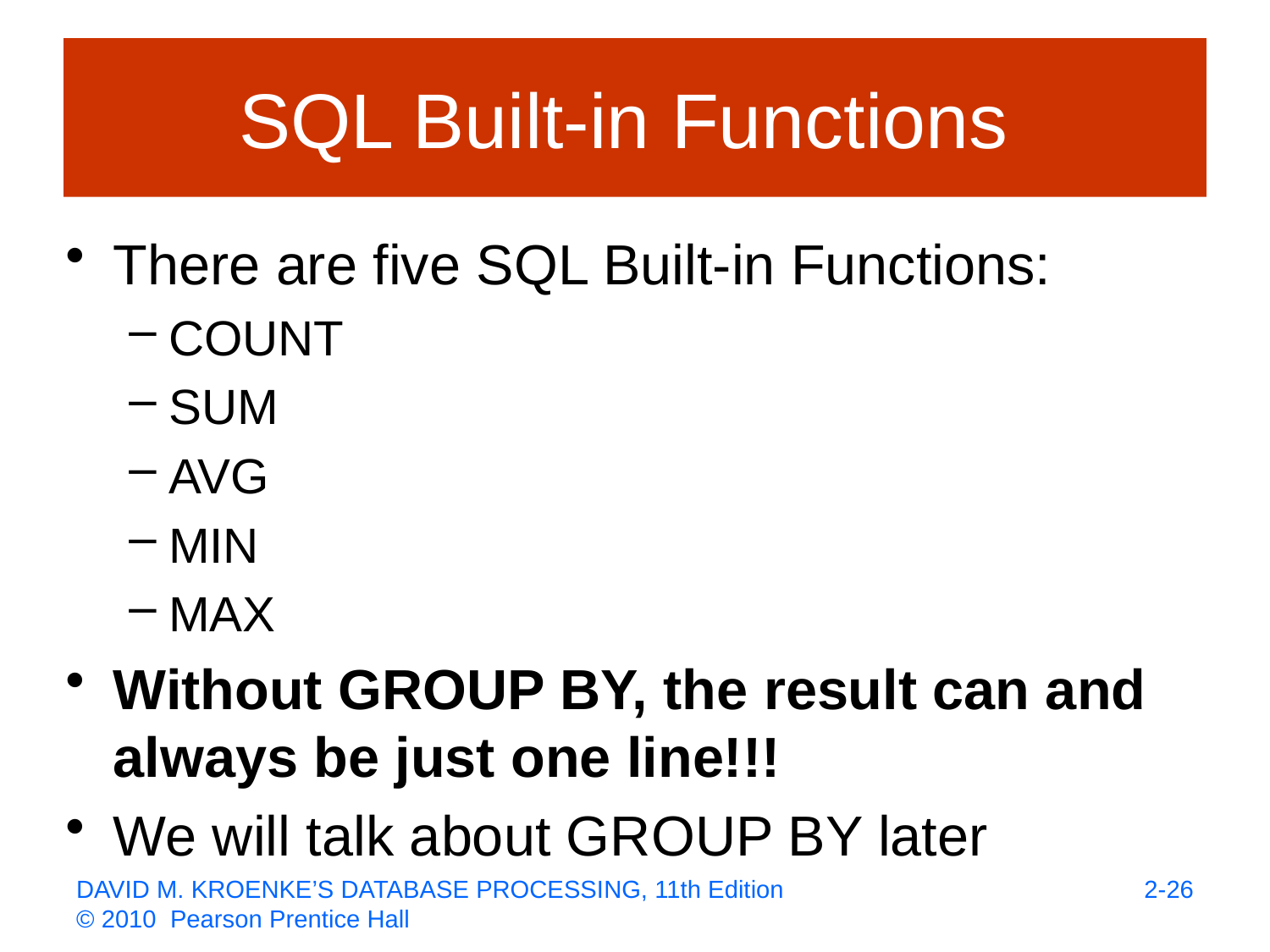

DAVID M. KROENKE’S DATABASE PROCESSING, 11th Edition
© 2010  Pearson Prentice Hall

# SQL Built-in Functions
There are five SQL Built-in Functions:
COUNT
SUM
AVG
MIN
MAX
Without GROUP BY, the result can and always be just one line!!!
We will talk about GROUP BY later

2-26